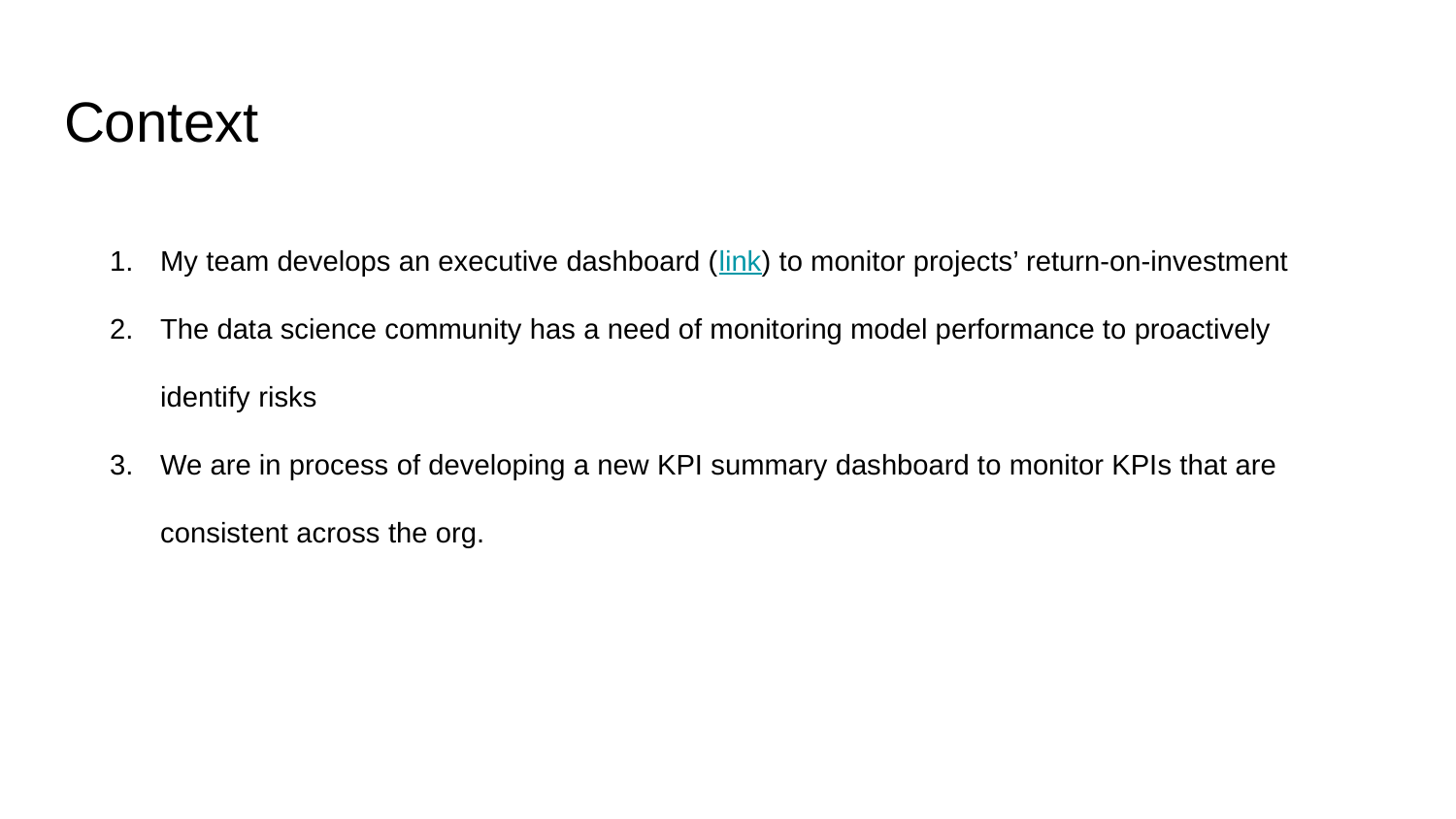

Context
My team develops an executive dashboard (link) to monitor projects’ return-on-investment
The data science community has a need of monitoring model performance to proactively identify risks
We are in process of developing a new KPI summary dashboard to monitor KPIs that are consistent across the org.